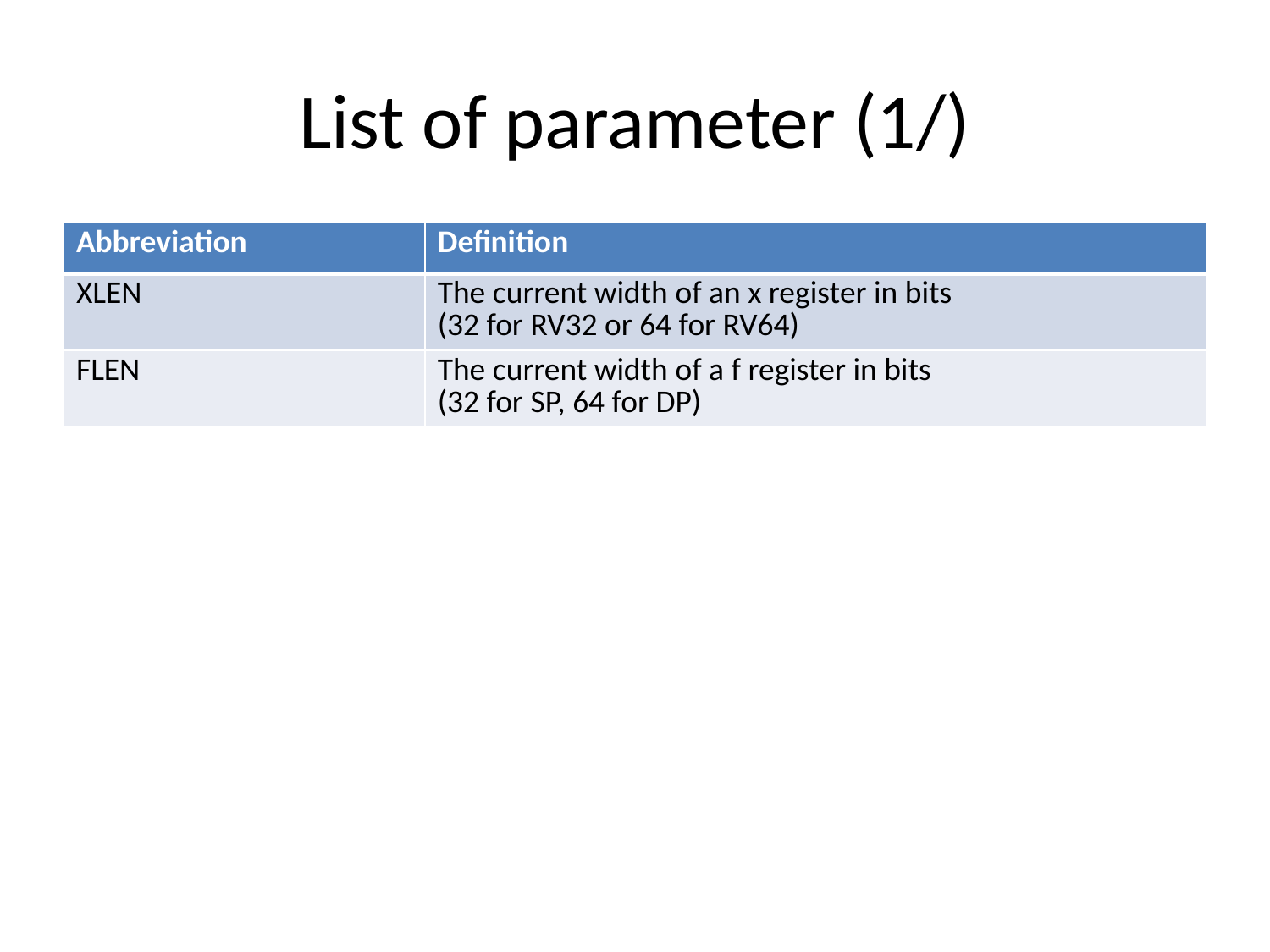

# List of parameter (1/)
| Abbreviation | Definition |
| --- | --- |
| XLEN | The current width of an x register in bits (32 for RV32 or 64 for RV64) |
| FLEN | The current width of a f register in bits (32 for SP, 64 for DP) |